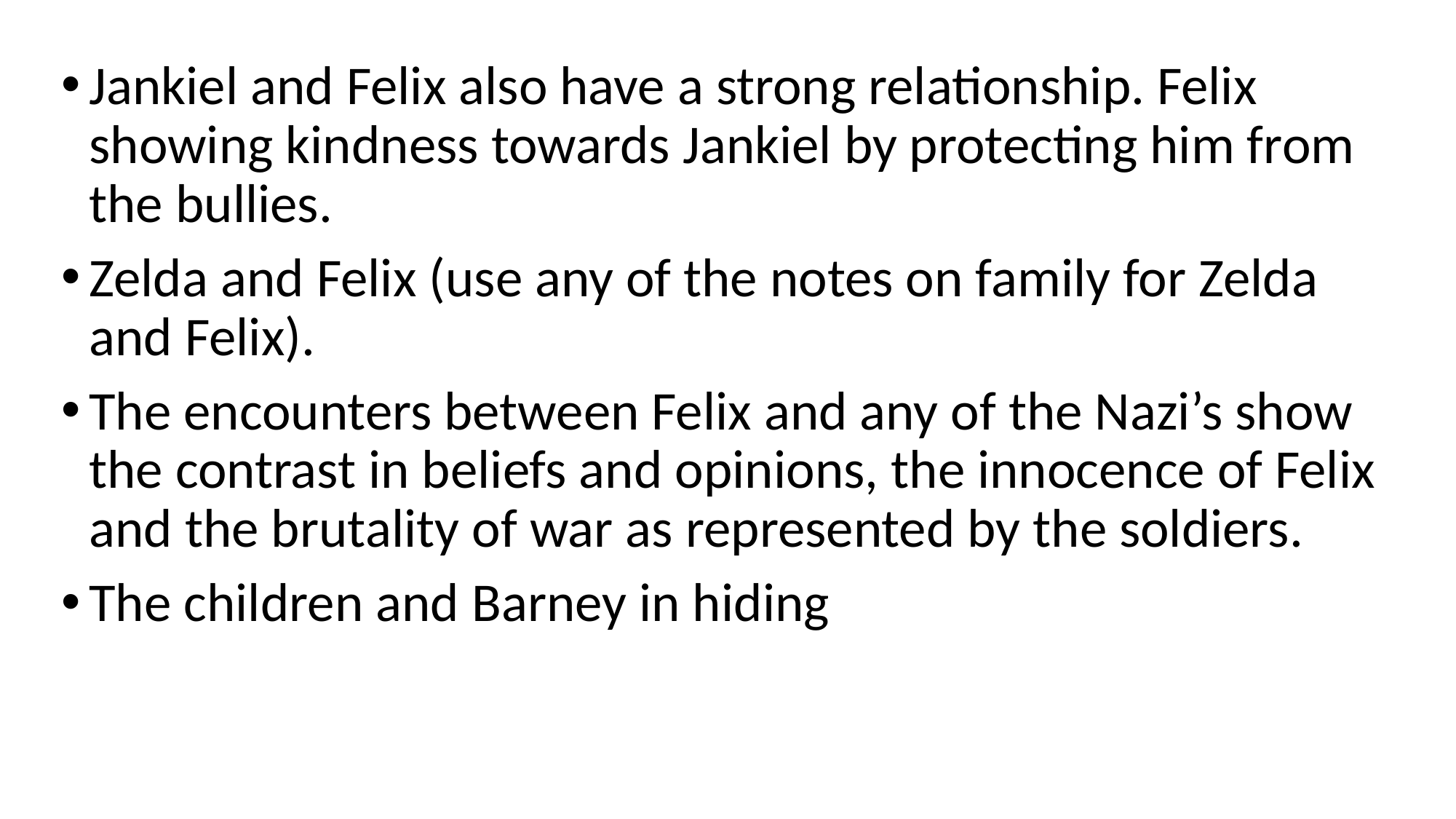

Jankiel and Felix also have a strong relationship. Felix showing kindness towards Jankiel by protecting him from the bullies.
Zelda and Felix (use any of the notes on family for Zelda and Felix).
The encounters between Felix and any of the Nazi’s show the contrast in beliefs and opinions, the innocence of Felix and the brutality of war as represented by the soldiers.
The children and Barney in hiding